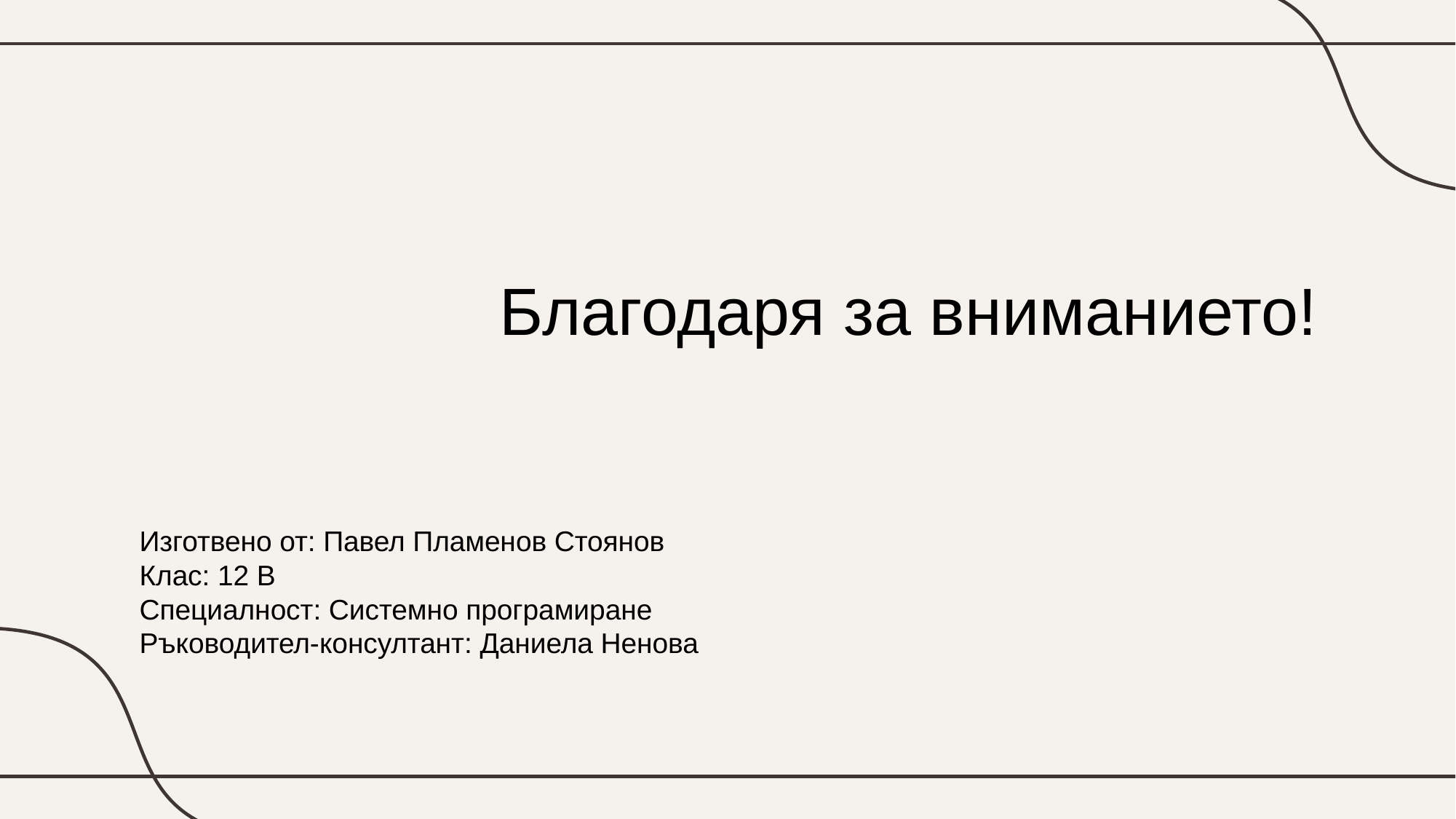

Благодаря за вниманието!
Изготвено от: Павел Пламенов Стоянов
Клас: 12 В
Специалност: Системно програмиране
Ръководител-консултант: Даниела Ненова